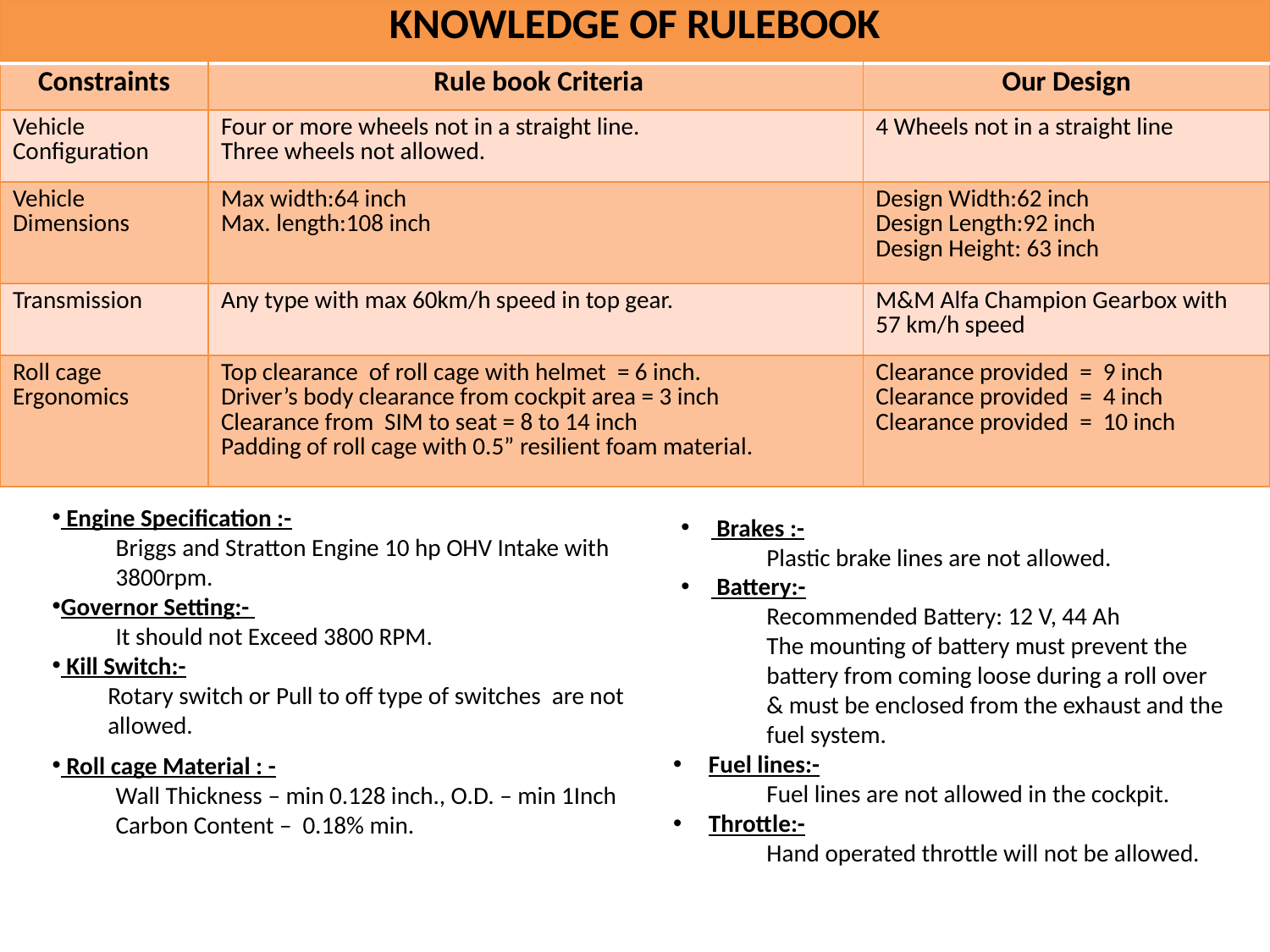

| KNOWLEDGE OF RULEBOOK |  |  |
| --- | --- | --- |
| Constraints | Rule book Criteria | Our Design |
| Vehicle Configuration | Four or more wheels not in a straight line. Three wheels not allowed. | 4 Wheels not in a straight line |
| Vehicle Dimensions | Max width:64 inch Max. length:108 inch | Design Width:62 inch Design Length:92 inch Design Height: 63 inch |
| Transmission | Any type with max 60km/h speed in top gear. | M&M Alfa Champion Gearbox with 57 km/h speed |
| Roll cage Ergonomics | Top clearance of roll cage with helmet = 6 inch. Driver’s body clearance from cockpit area = 3 inch Clearance from SIM to seat = 8 to 14 inch Padding of roll cage with 0.5” resilient foam material. | Clearance provided = 9 inch Clearance provided = 4 inch Clearance provided = 10 inch |
 Engine Specification :-
Briggs and Stratton Engine 10 hp OHV Intake with 3800rpm.
Governor Setting:-
It should not Exceed 3800 RPM.
 Kill Switch:-
Rotary switch or Pull to off type of switches  are not allowed.
 Brakes :-
Plastic brake lines are not allowed.
 Battery:-
Recommended Battery: 12 V, 44 Ah
The mounting of battery must prevent the battery from coming loose during a roll over & must be enclosed from the exhaust and the fuel system.
 Fuel lines:-
Fuel lines are not allowed in the cockpit.
 Throttle:-
Hand operated throttle will not be allowed.
 Roll cage Material : -
Wall Thickness – min 0.128 inch., O.D. – min 1Inch Carbon Content –  0.18% min.